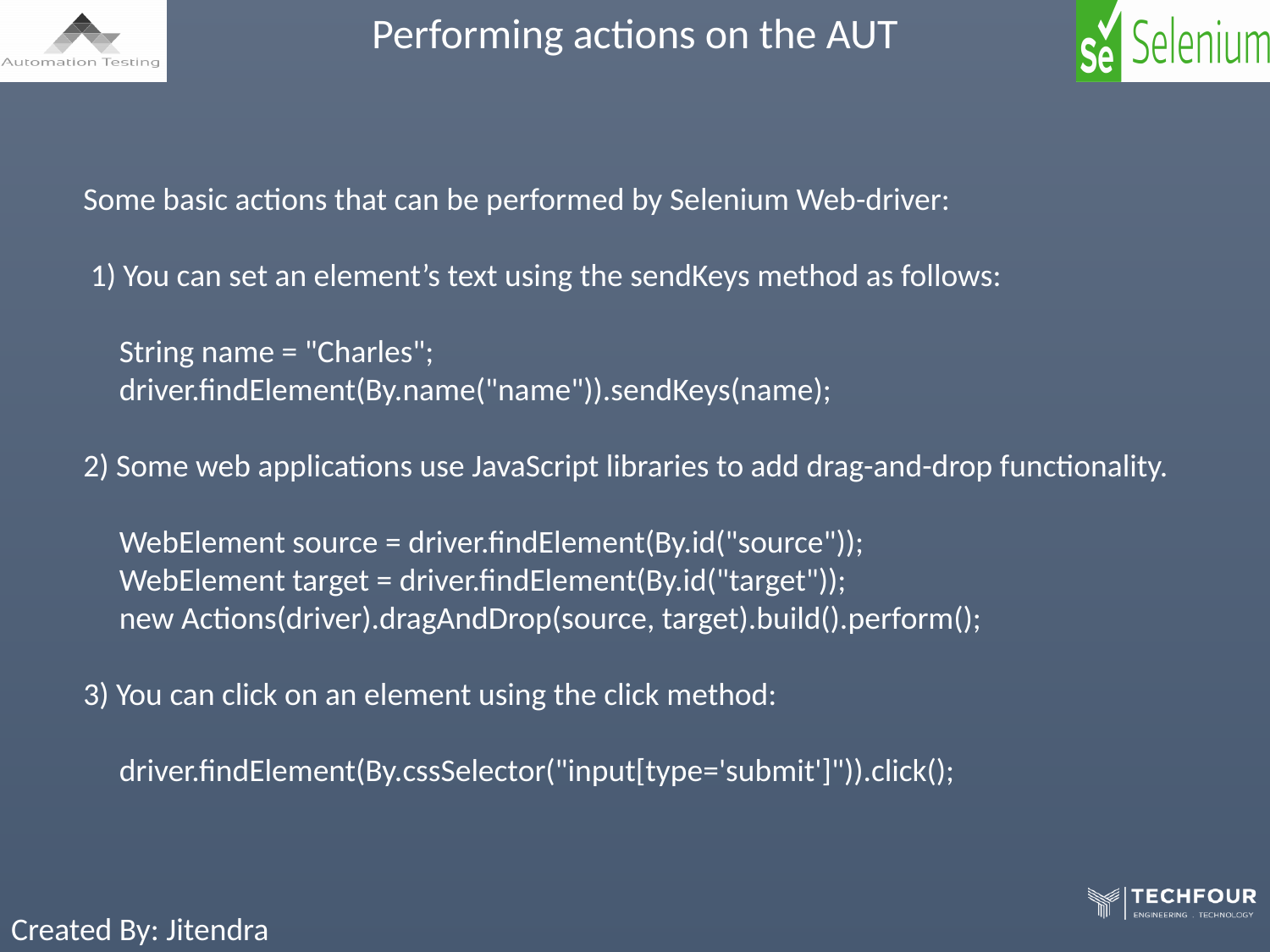

Performing actions on the AUT
Some basic actions that can be performed by Selenium Web-driver:
 1) You can set an element’s text using the sendKeys method as follows:
     String name = "Charles";
     driver.findElement(By.name("name")).sendKeys(name);

2) Some web applications use JavaScript libraries to add drag-and-drop functionality.
     WebElement source = driver.findElement(By.id("source"));
     WebElement target = driver.findElement(By.id("target"));
     new Actions(driver).dragAndDrop(source, target).build().perform();

3) You can click on an element using the click method:
     driver.findElement(By.cssSelector("input[type='submit']")).click();